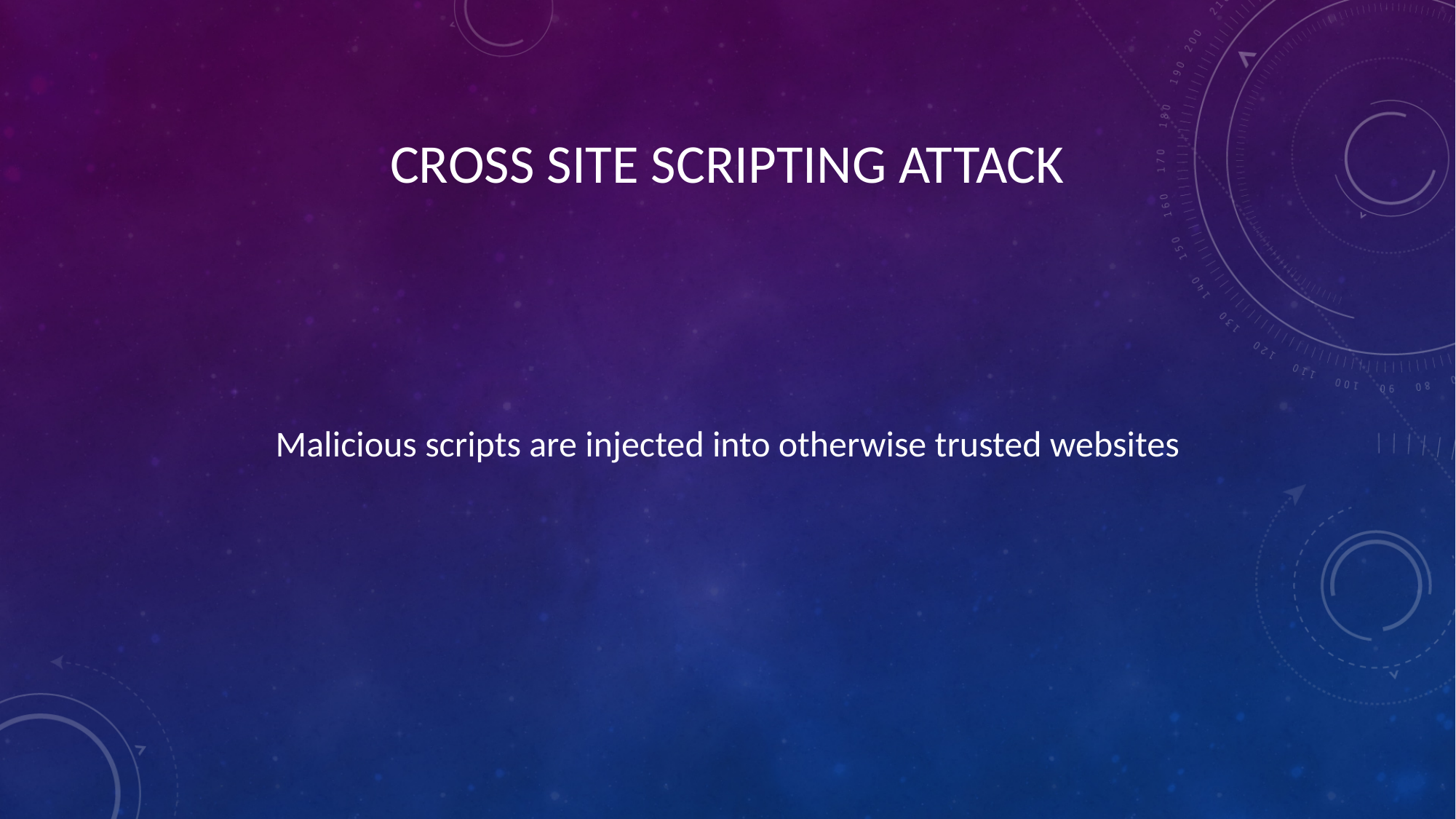

# Cross site SCRIPTING ATTACK
Malicious scripts are injected into otherwise trusted websites